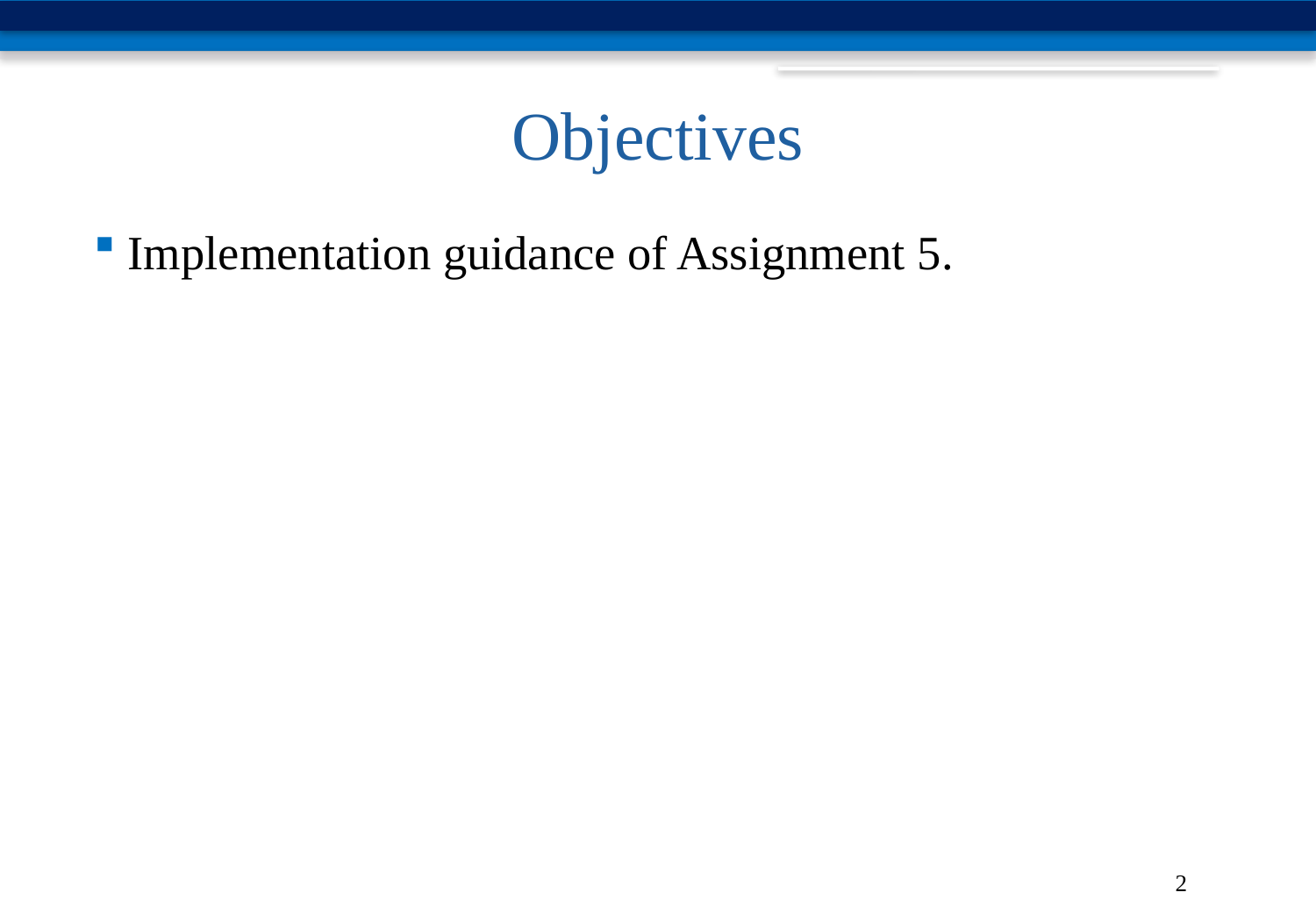

# Objectives
Implementation guidance of Assignment 5.
2